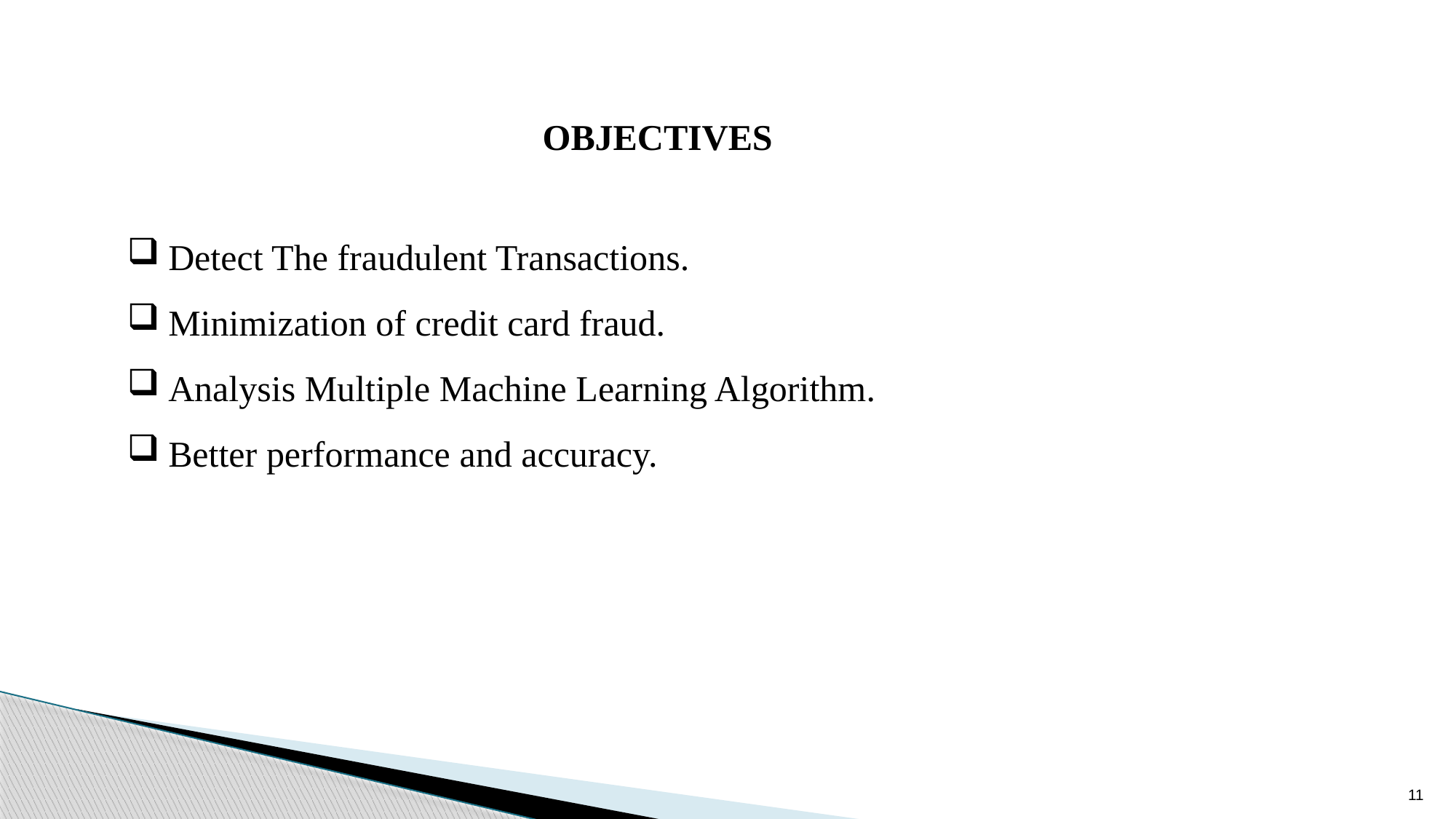

OBJECTIVES

Detect The fraudulent Transactions.
Minimization of credit card fraud.
Analysis Multiple Machine Learning Algorithm.
Better performance and accuracy.

11